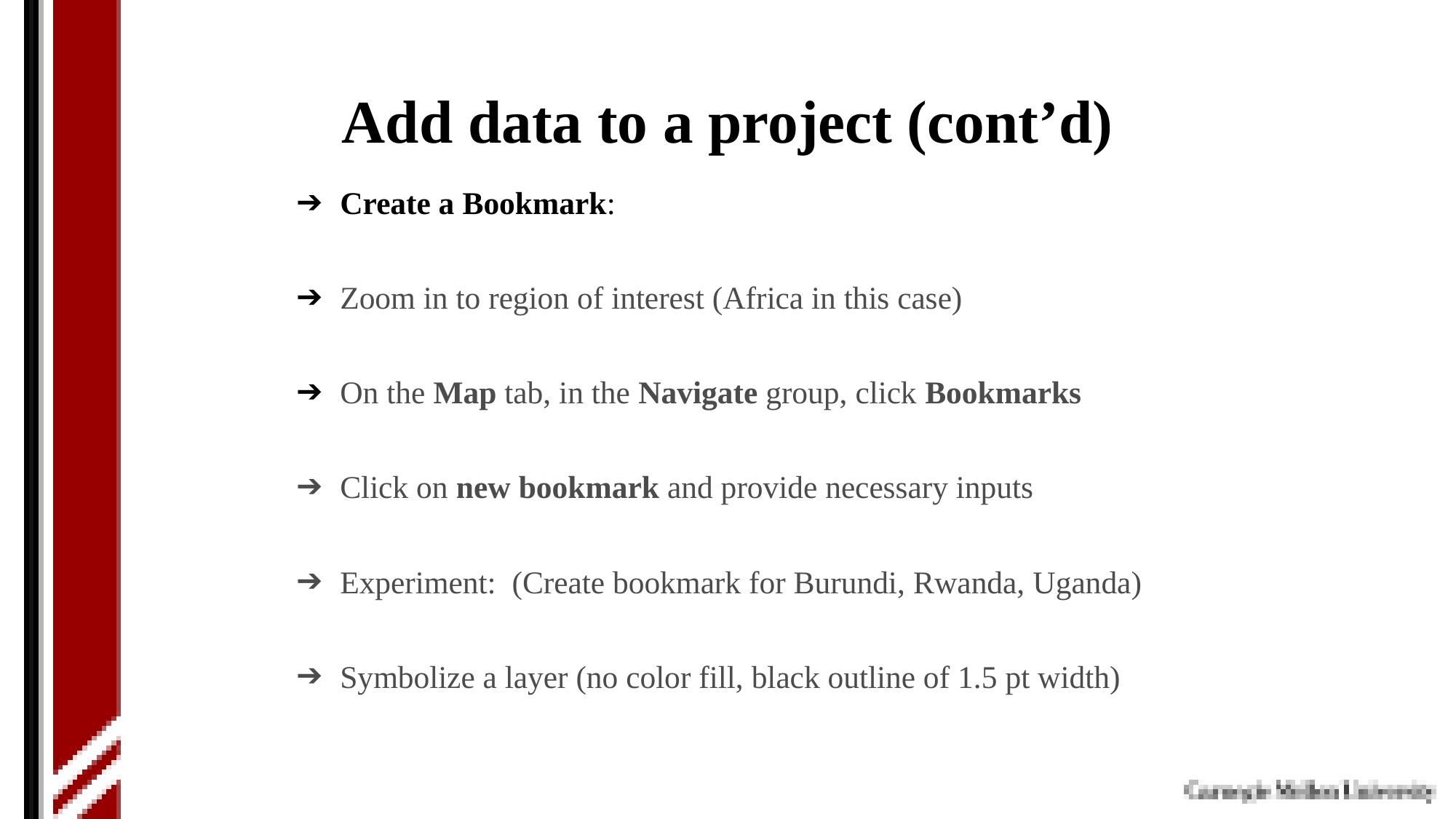

# Add data to a project (cont’d)
Create a Bookmark:

Zoom in to region of interest (Africa in this case)

On the Map tab, in the Navigate group, click Bookmarks

Click on new bookmark and provide necessary inputs

Experiment:  (Create bookmark for Burundi, Rwanda, Uganda)

Symbolize a layer (no color fill, black outline of 1.5 pt width)